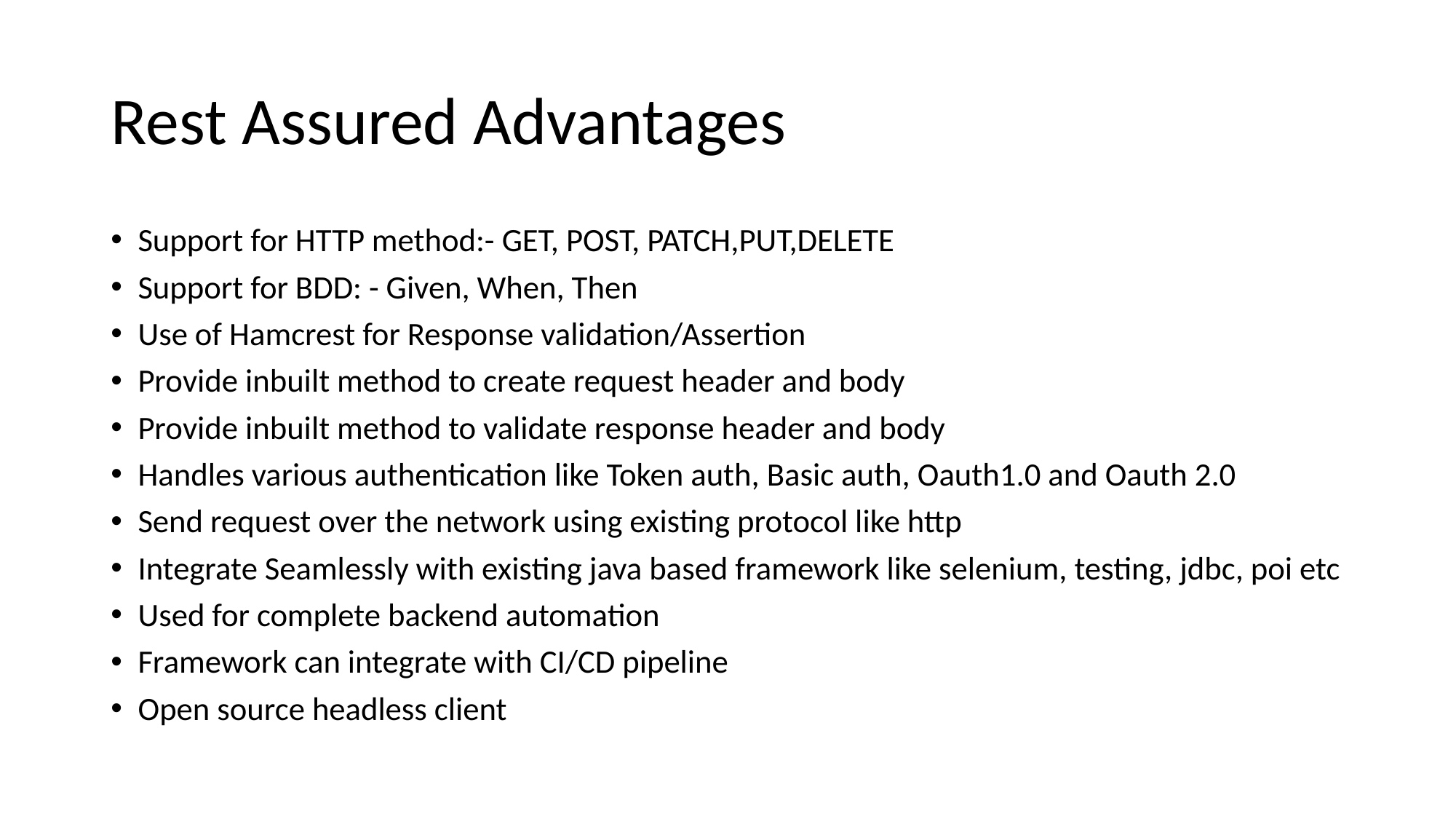

# Rest Assured Advantages
Support for HTTP method:- GET, POST, PATCH,PUT,DELETE
Support for BDD: - Given, When, Then
Use of Hamcrest for Response validation/Assertion
Provide inbuilt method to create request header and body
Provide inbuilt method to validate response header and body
Handles various authentication like Token auth, Basic auth, Oauth1.0 and Oauth 2.0
Send request over the network using existing protocol like http
Integrate Seamlessly with existing java based framework like selenium, testing, jdbc, poi etc
Used for complete backend automation
Framework can integrate with CI/CD pipeline
Open source headless client